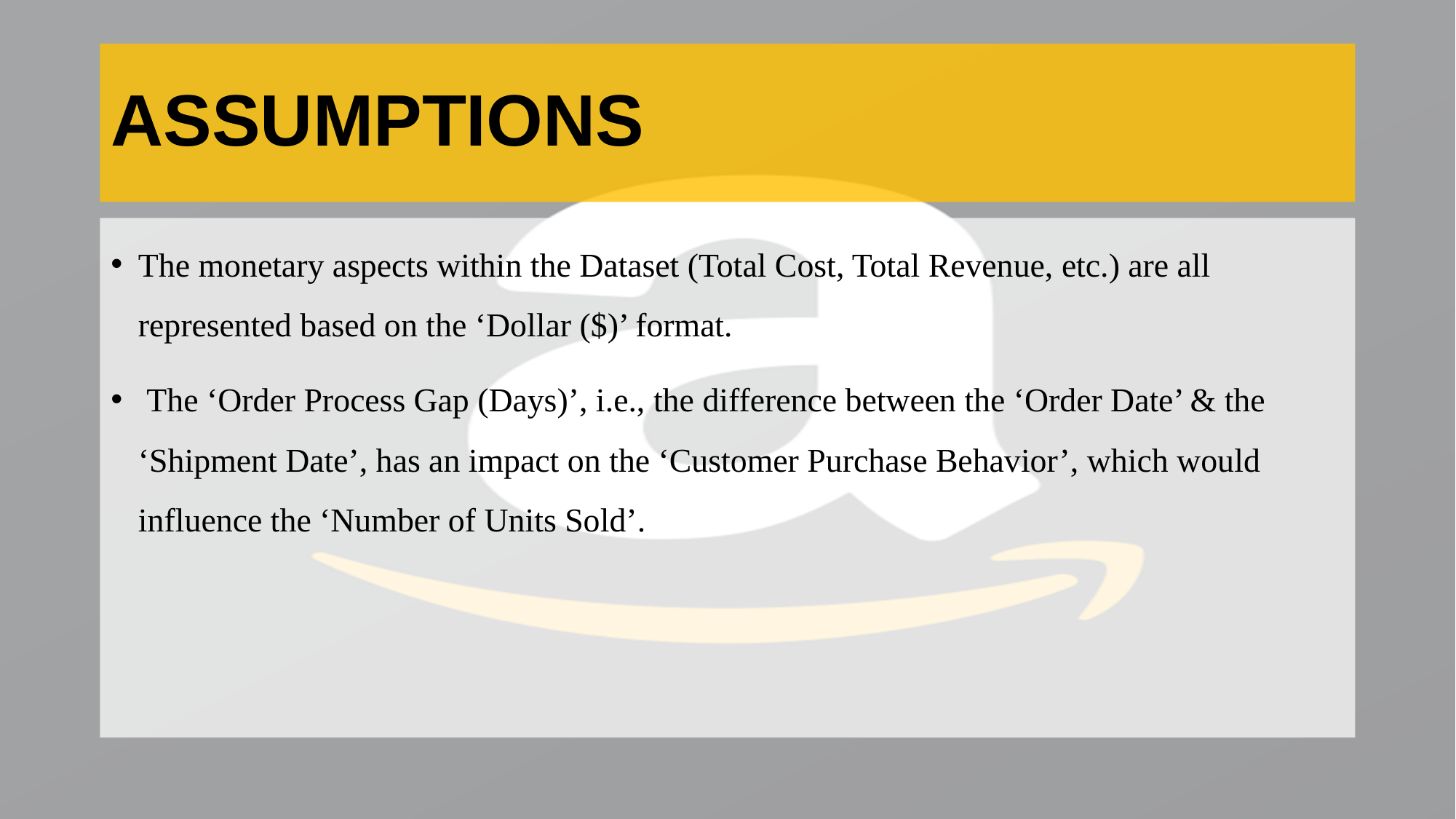

# ASSUMPTIONS
The monetary aspects within the Dataset (Total Cost, Total Revenue, etc.) are all represented based on the ‘Dollar ($)’ format.
 The ‘Order Process Gap (Days)’, i.e., the difference between the ‘Order Date’ & the ‘Shipment Date’, has an impact on the ‘Customer Purchase Behavior’, which would influence the ‘Number of Units Sold’.